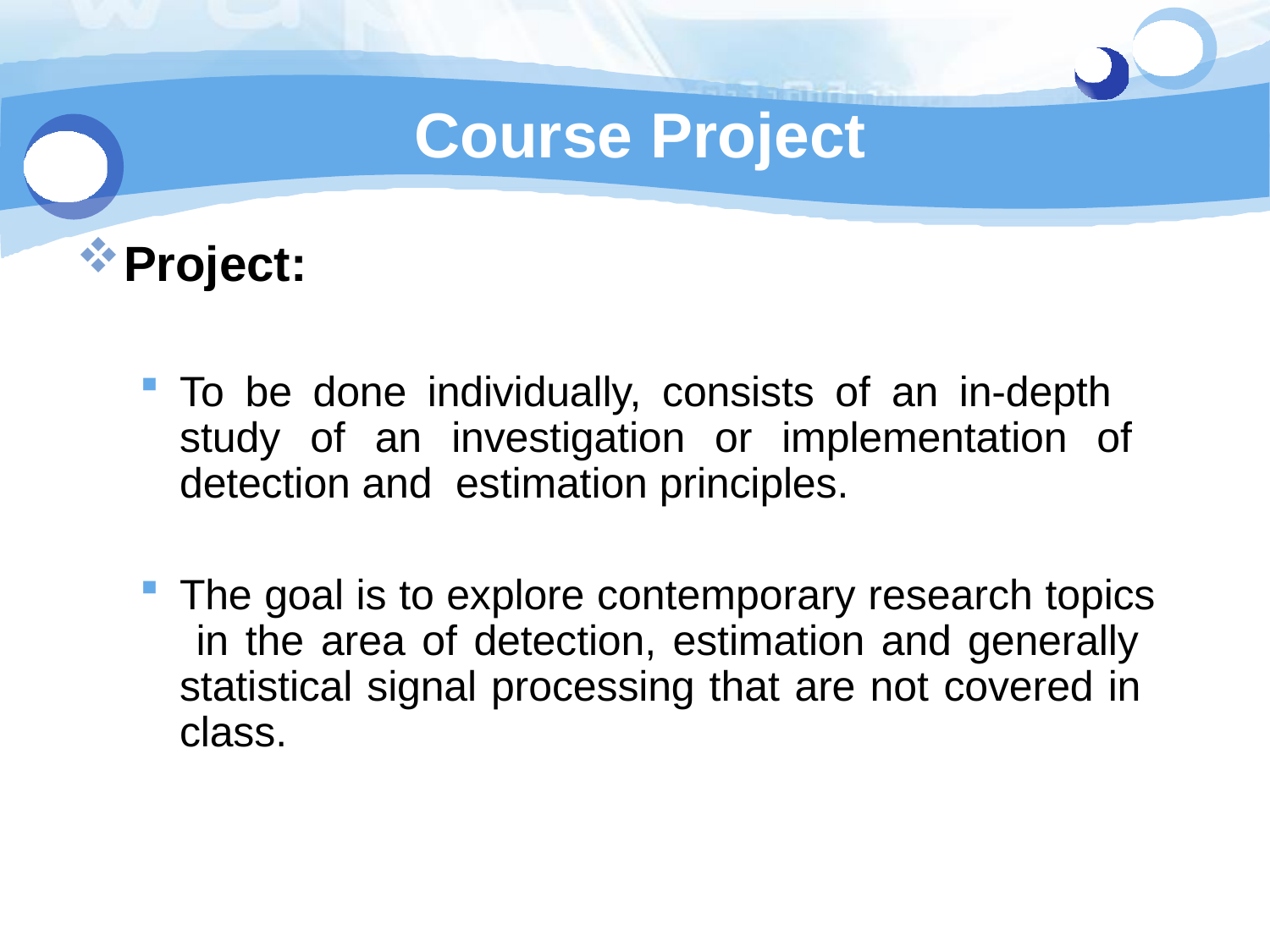

# Course Project
Project:

To be done individually, consists of an in-depth  study of an investigation or implementation of detection and  estimation principles.

The goal is to explore contemporary research topics  in the area of detection, estimation and generally  statistical signal processing that are not covered in  class.